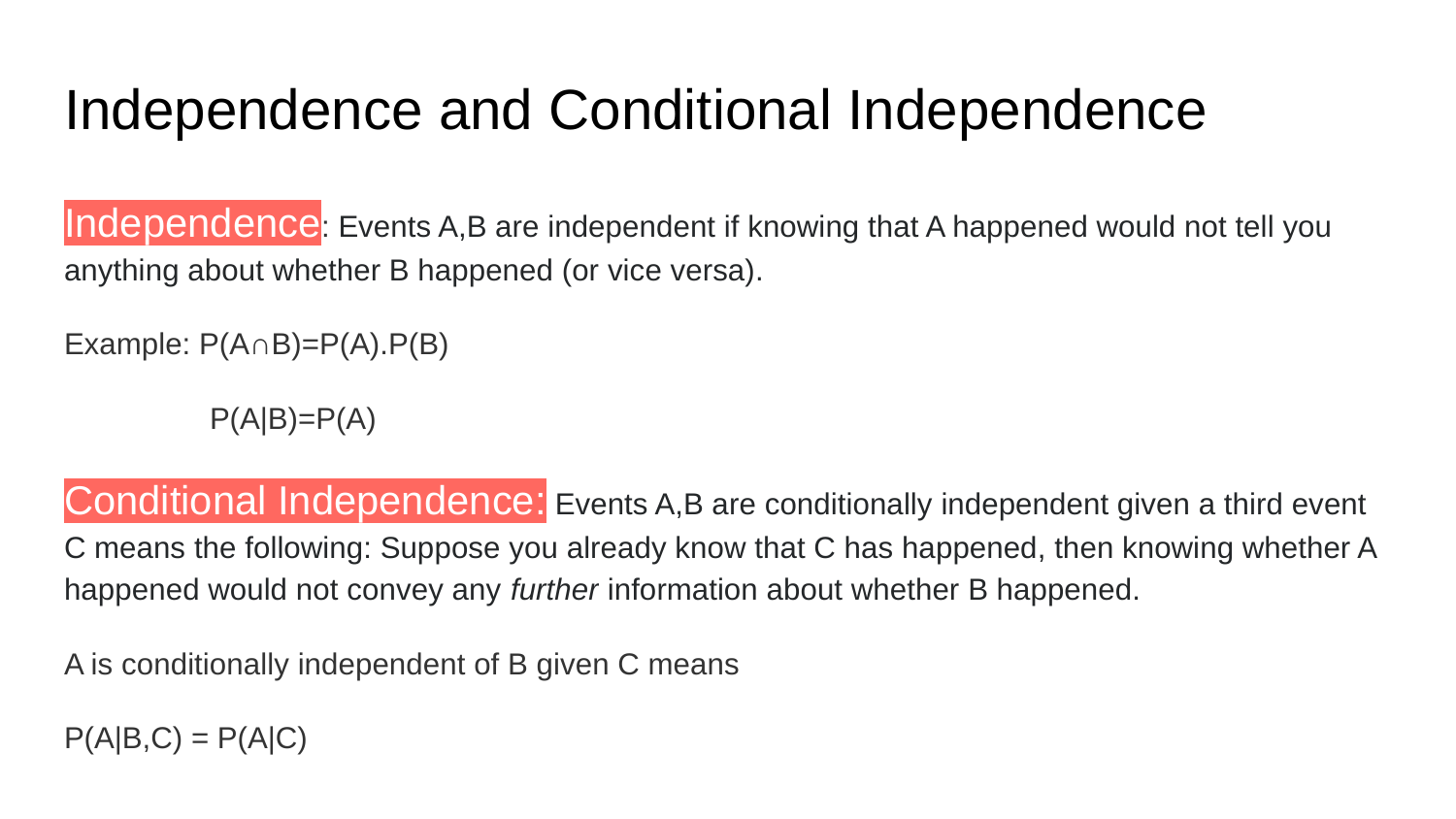

# Independence and Conditional Independence
Independence: Events A,B are independent if knowing that A happened would not tell you anything about whether B happened (or vice versa).
Example: P(A∩B)=P(A).P(B)
             	P(A|B)=P(A)
Conditional Independence: Events A,B are conditionally independent given a third event C means the following: Suppose you already know that C has happened, then knowing whether A happened would not convey any further information about whether B happened.
A is conditionally independent of B given C means
P(A|B,C) = P(A|C)